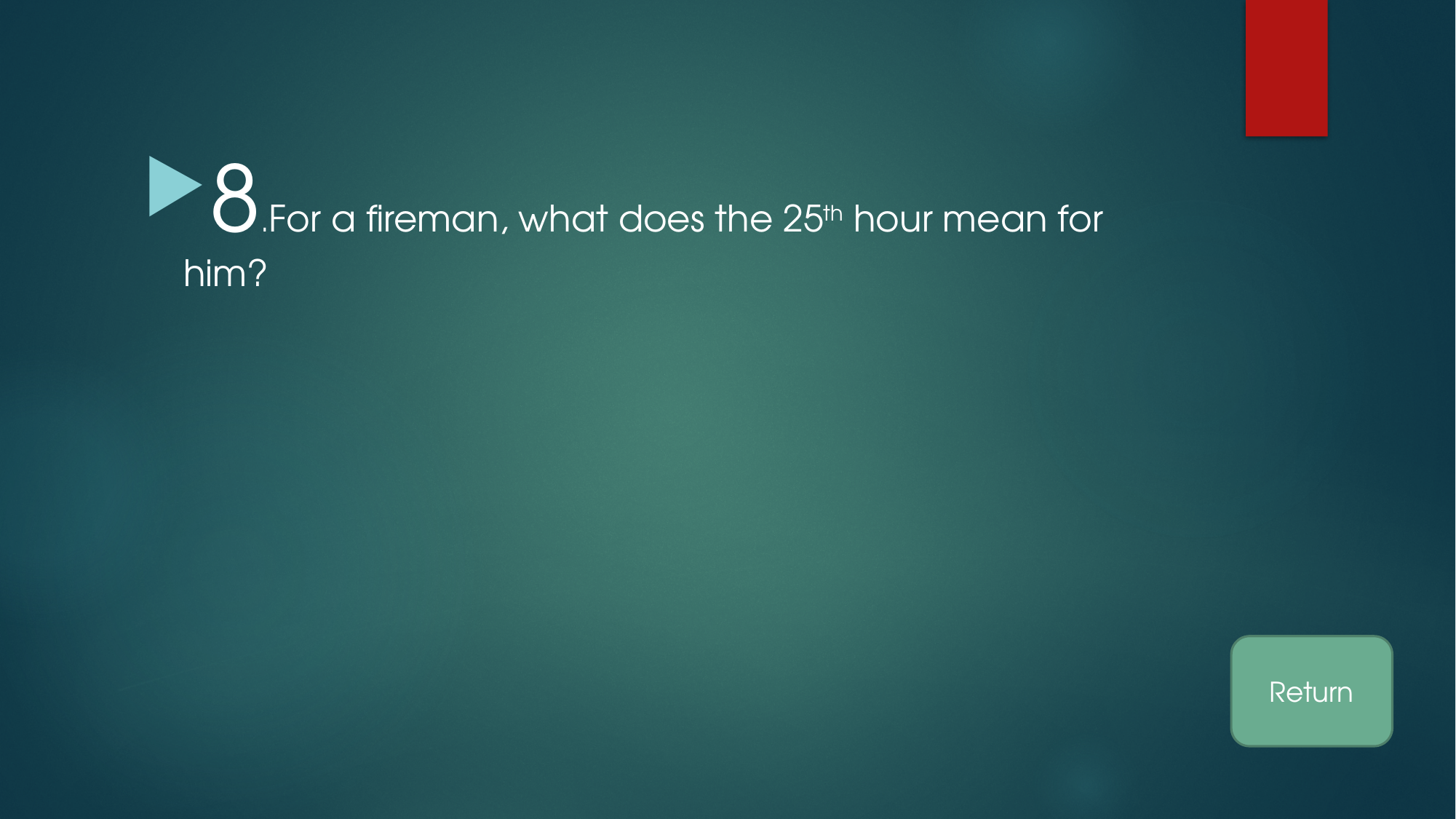

8.For a fireman, what does the 25th hour mean for him?

Return